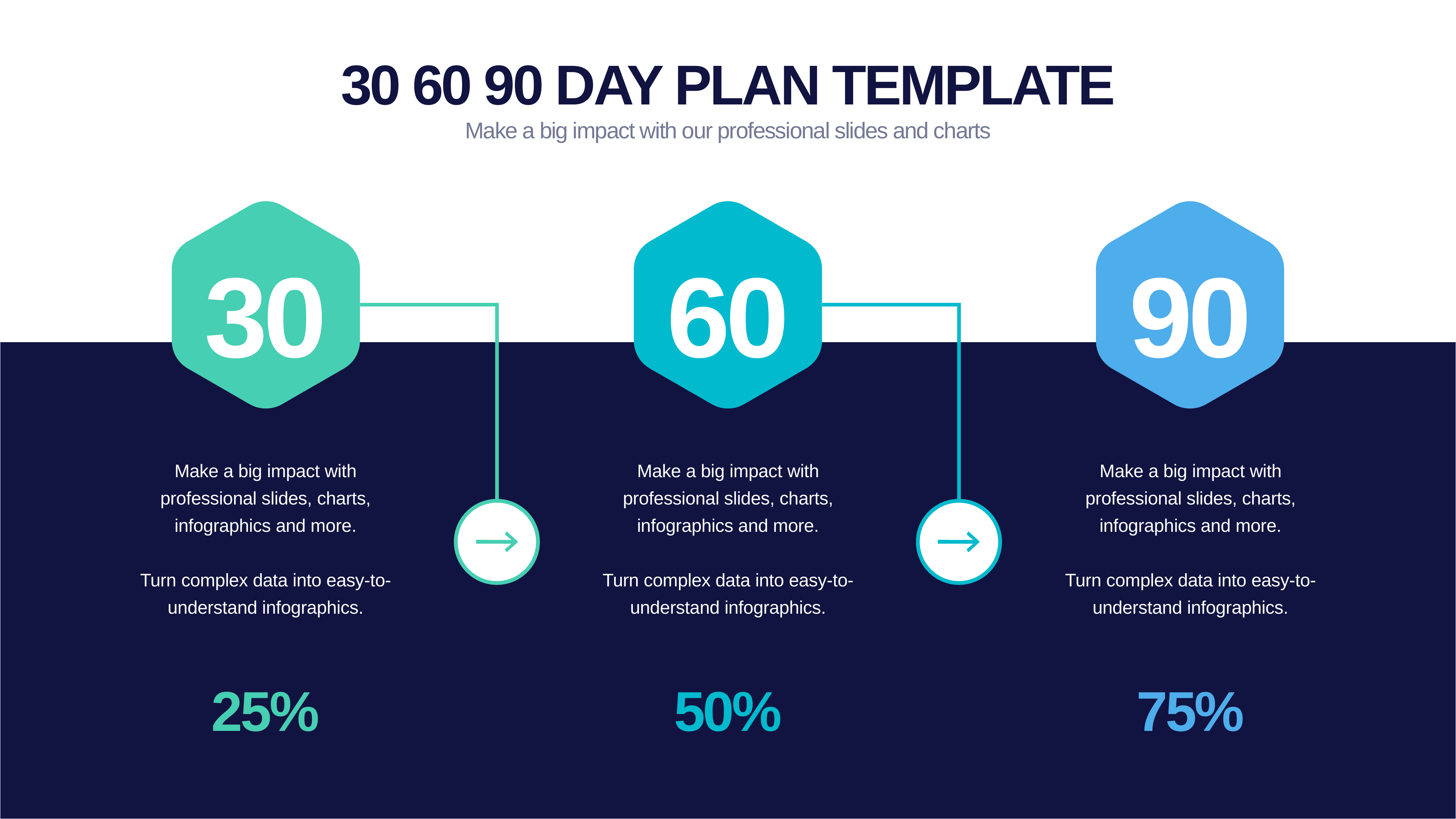

30 60 90 DAY PLAN TEMPLATE
Make a big impact with our professional slides and charts

30
60
90

Make a big impact with professional slides, charts, infographics and more.

Turn complex data into easy-to-understand infographics.
Make a big impact with professional slides, charts, infographics and more.

Turn complex data into easy-to-understand infographics.
Make a big impact with professional slides, charts, infographics and more.

Turn complex data into easy-to-understand infographics.

25%
50%
75%